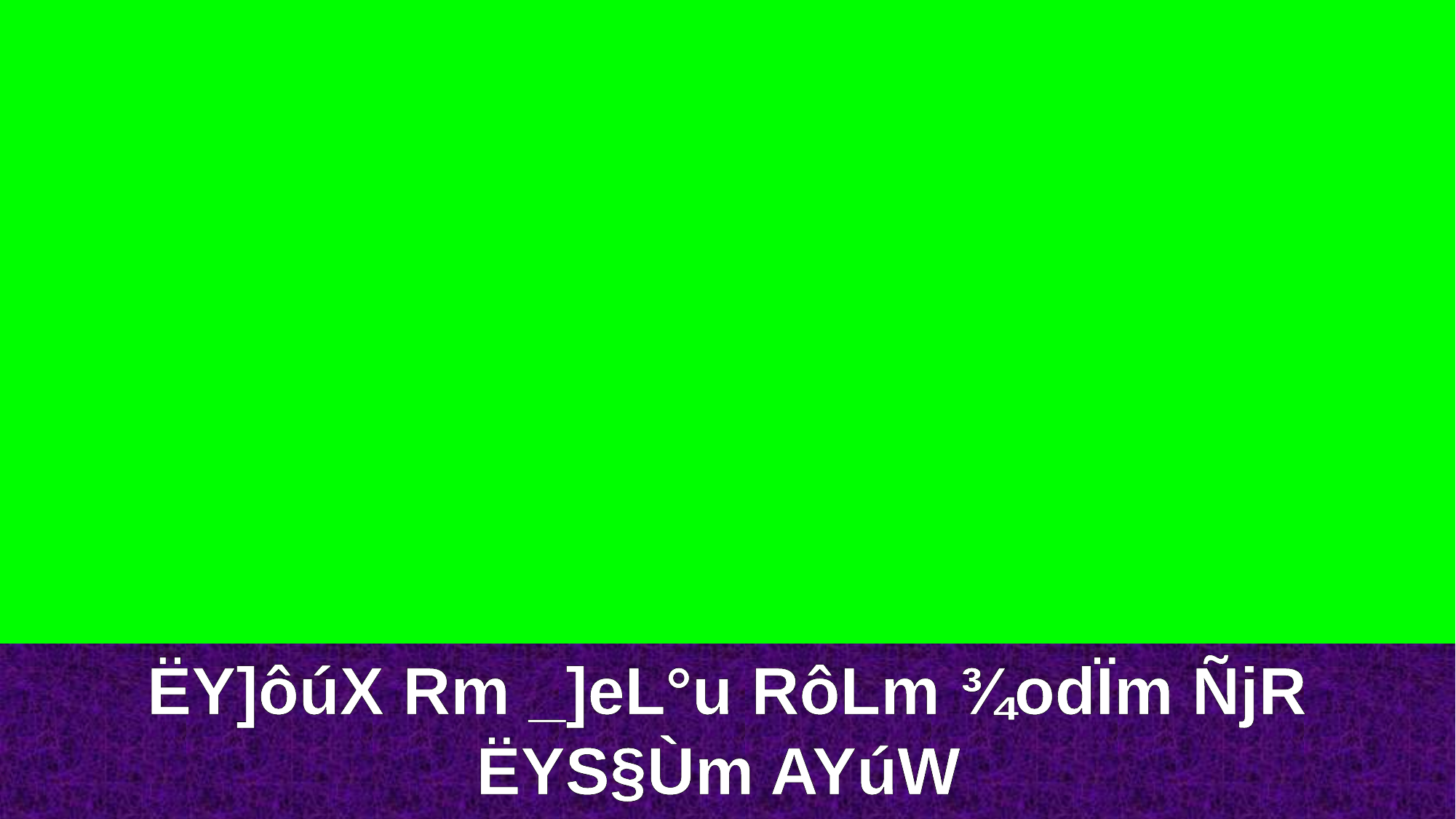

ËY]ôúX Rm _]eL°u RôLm ¾odÏm ÑjR ËYS§Ùm AYúW